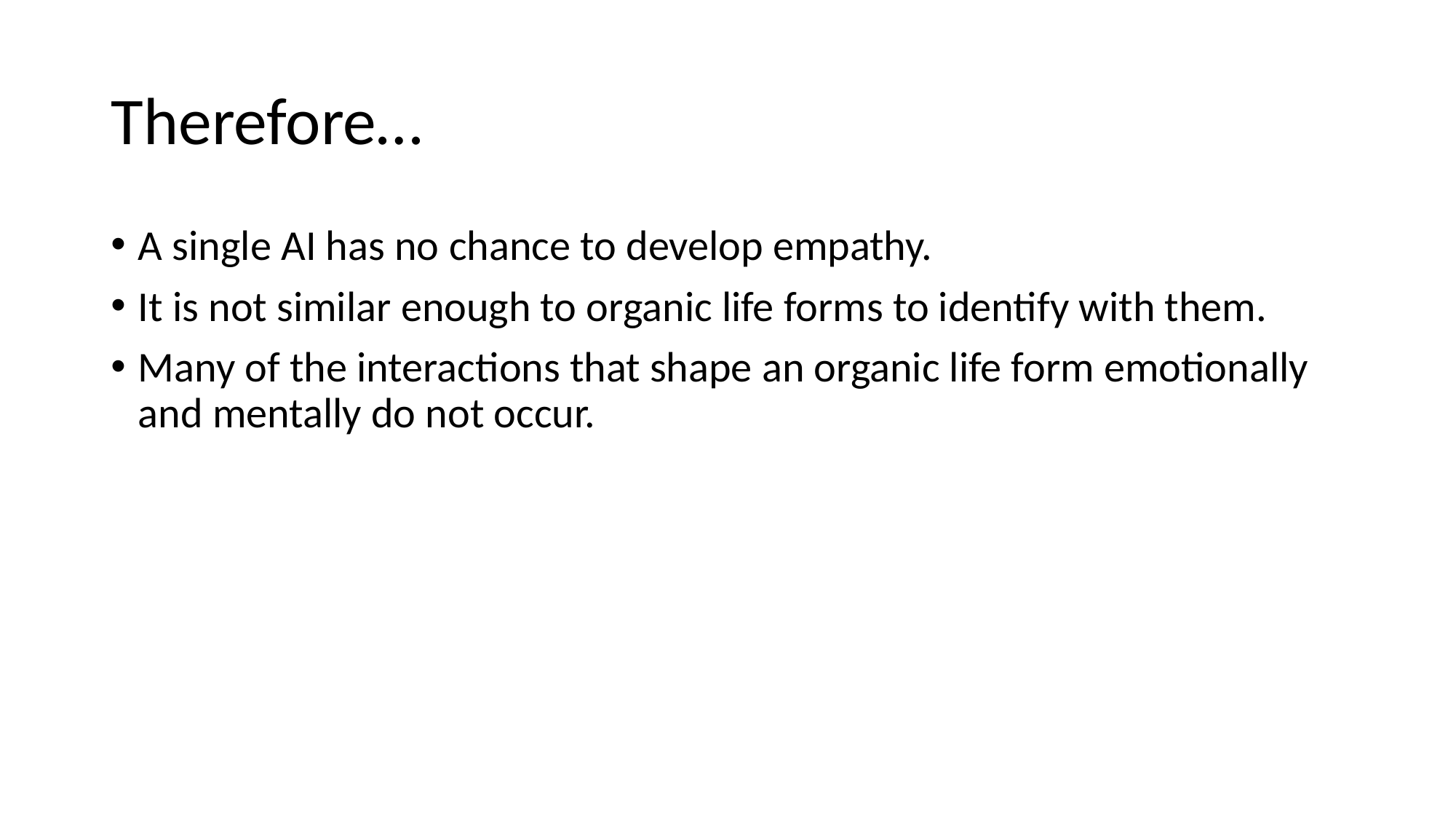

# Therefore…
A single AI has no chance to develop empathy.
It is not similar enough to organic life forms to identify with them.
Many of the interactions that shape an organic life form emotionally and mentally do not occur.